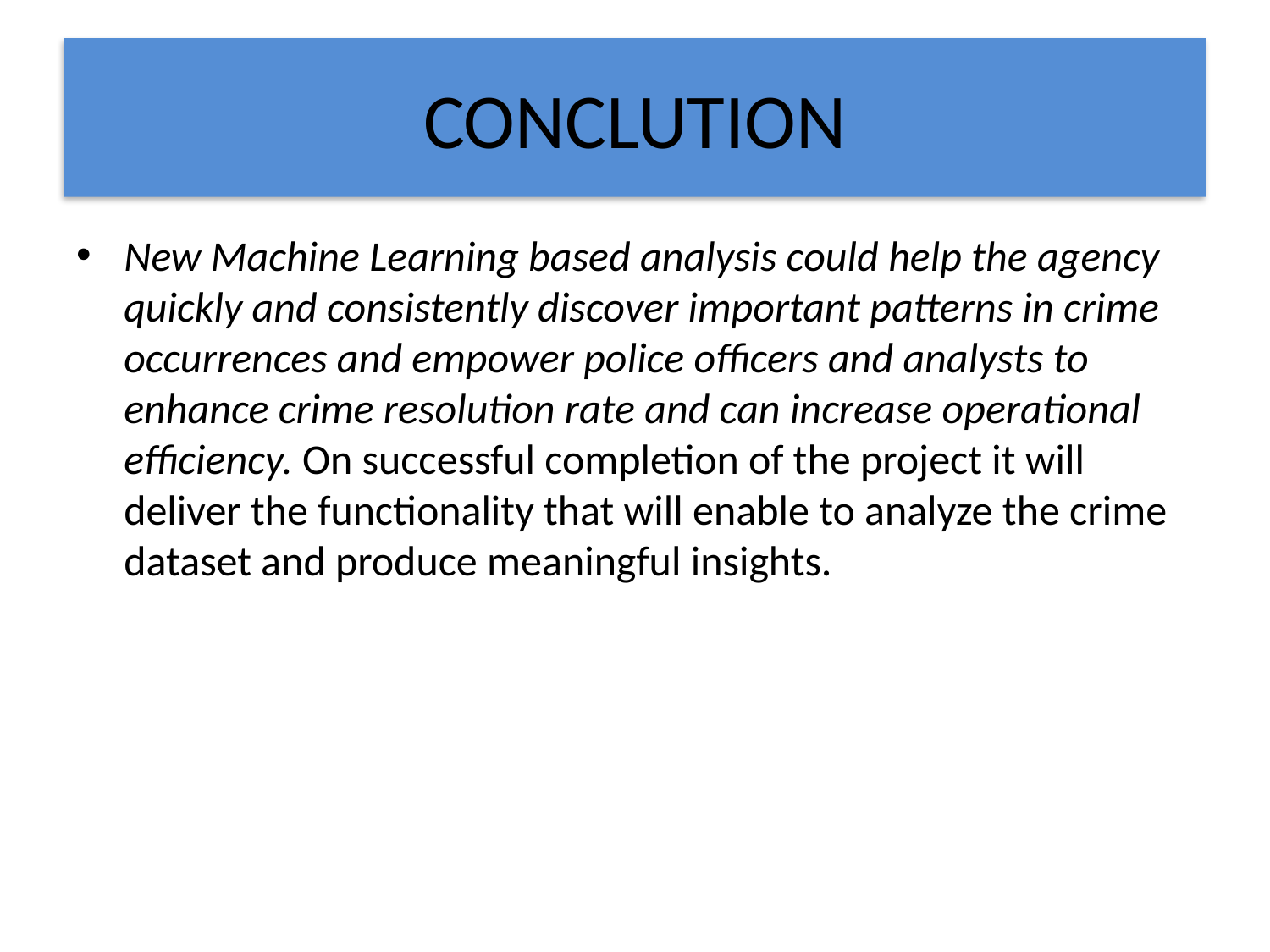

# CONCLUTION
New Machine Learning based analysis could help the agency quickly and consistently discover important patterns in crime occurrences and empower police officers and analysts to enhance crime resolution rate and can increase operational efficiency. On successful completion of the project it will deliver the functionality that will enable to analyze the crime dataset and produce meaningful insights.